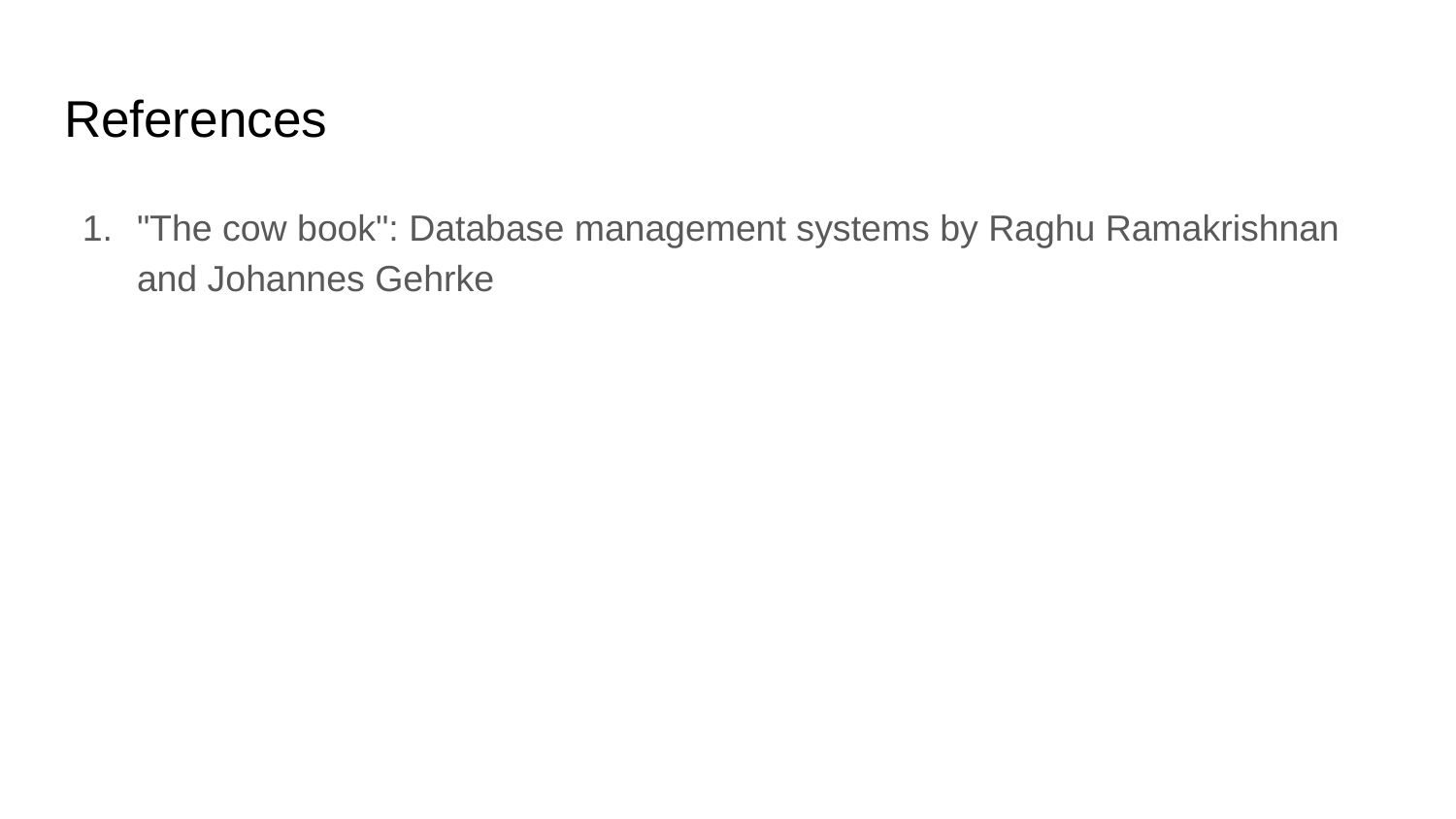

# References
"The cow book": Database management systems by Raghu Ramakrishnan and Johannes Gehrke